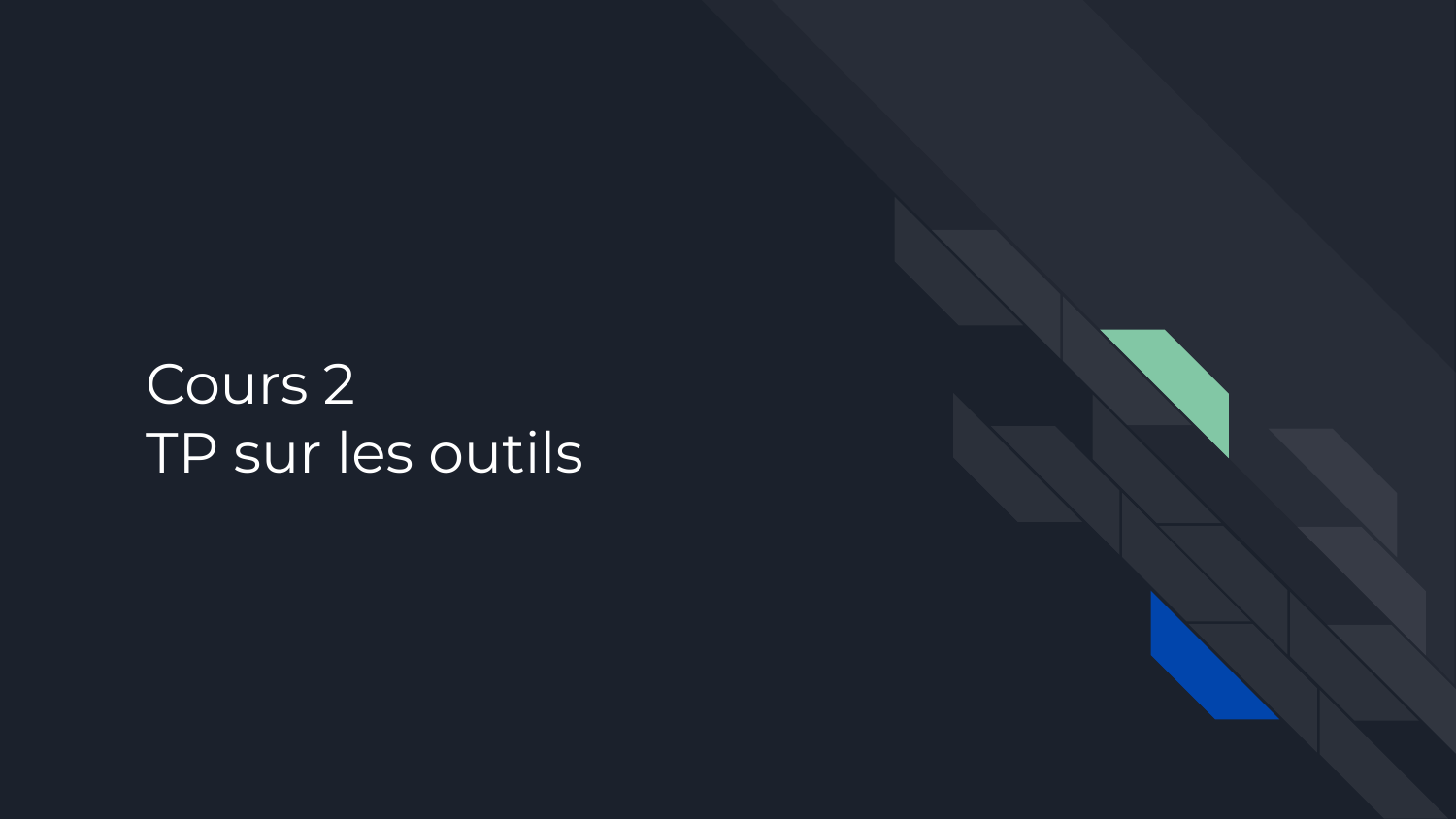

# Cours 2
TP sur les outils